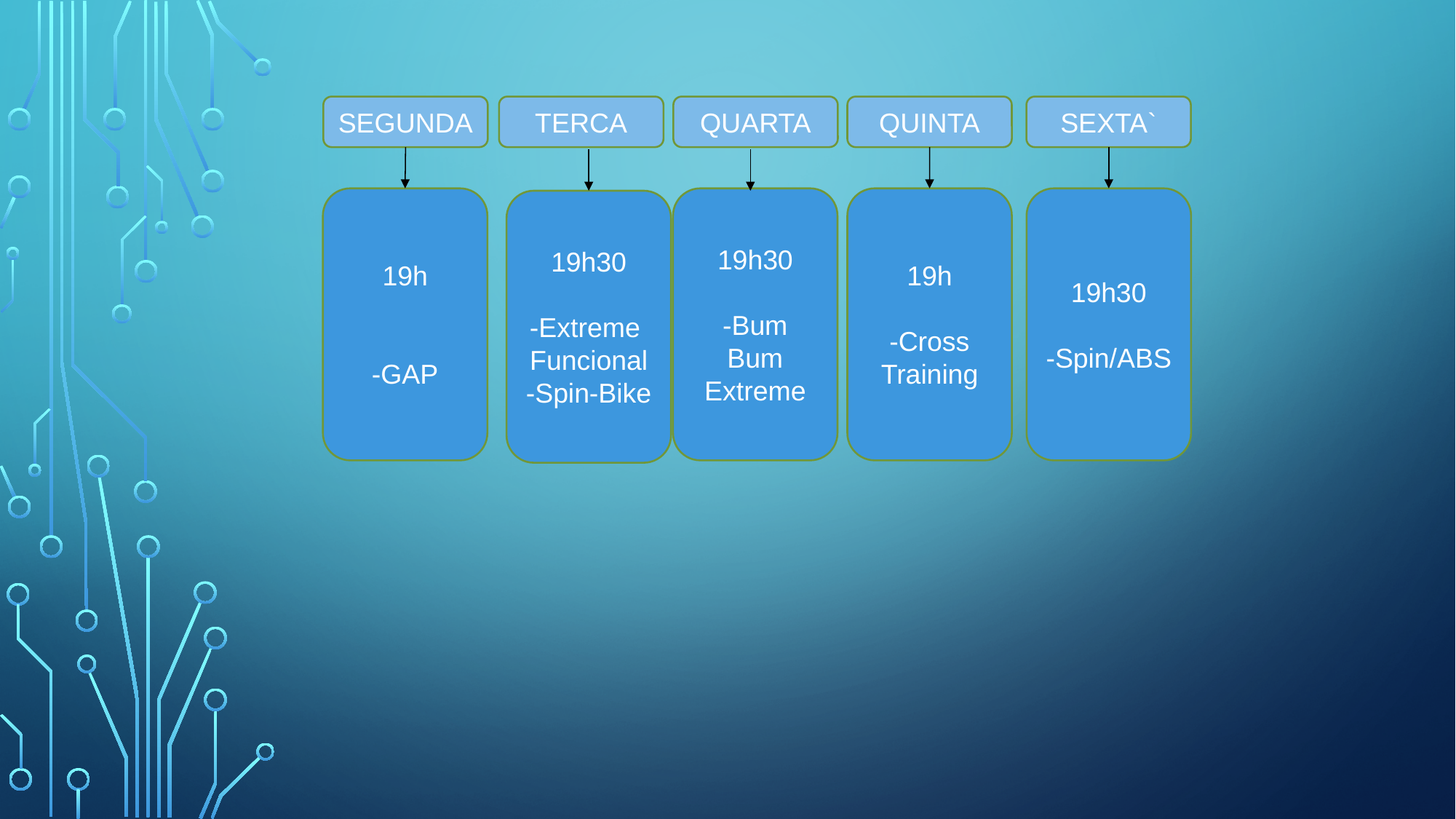

SEGUNDA
TERCA
QUARTA
QUINTA
SEXTA`
19h

-GAP
19h30

-Bum Bum
Extreme
19h

-Cross
Training
19h30

-Spin/ABS
19h30

-Extreme
Funcional
-Spin-Bike